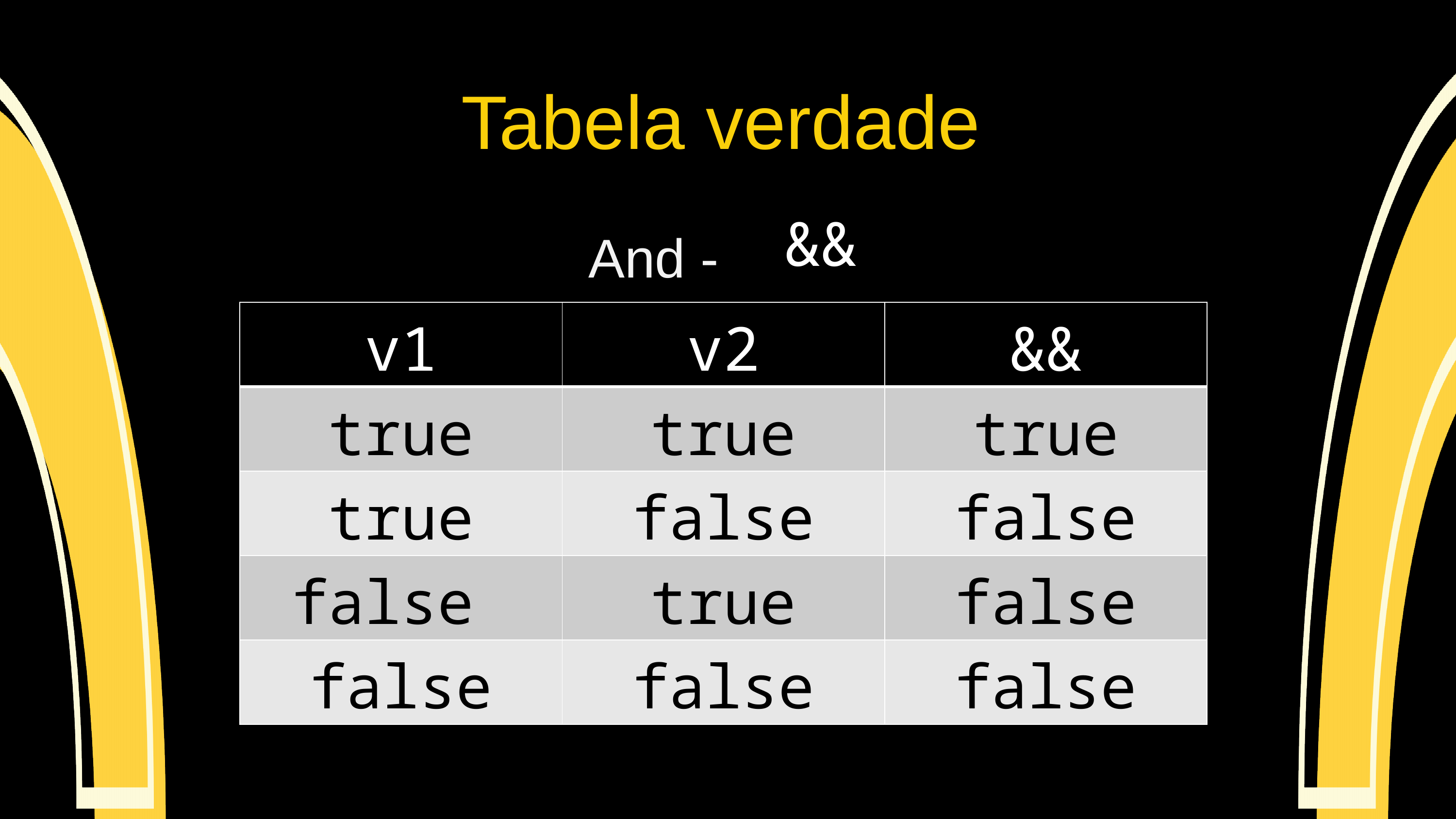

Tabela verdade
And -
&&

| v1 | v2 | && |
| --- | --- | --- |
| true | true | true |
| true | false | false |
| false | true | false |
| false | false | false |